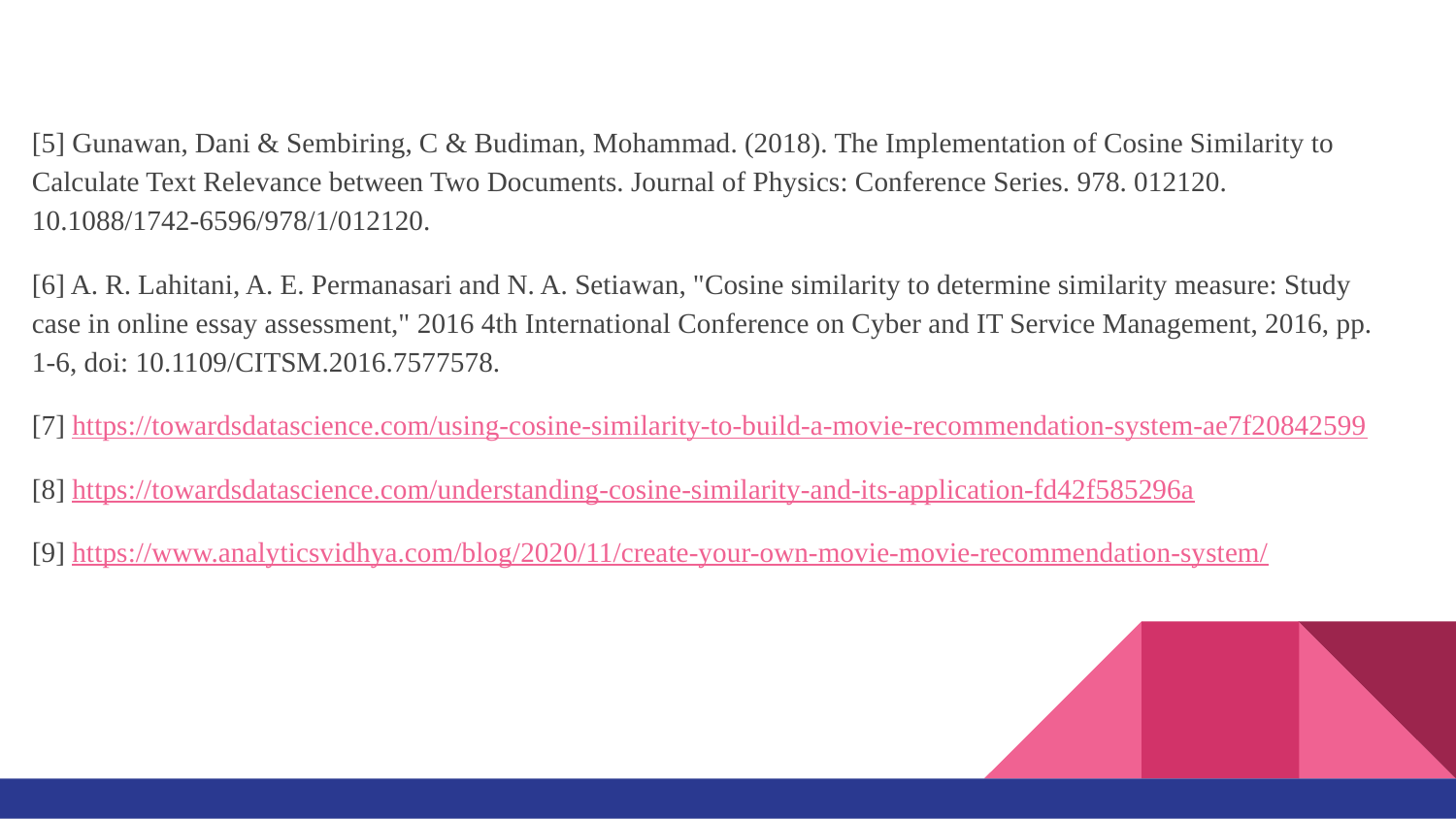

[5] Gunawan, Dani & Sembiring, C & Budiman, Mohammad. (2018). The Implementation of Cosine Similarity to Calculate Text Relevance between Two Documents. Journal of Physics: Conference Series. 978. 012120. 10.1088/1742-6596/978/1/012120.
[6] A. R. Lahitani, A. E. Permanasari and N. A. Setiawan, "Cosine similarity to determine similarity measure: Study case in online essay assessment," 2016 4th International Conference on Cyber and IT Service Management, 2016, pp. 1-6, doi: 10.1109/CITSM.2016.7577578.
[7] https://towardsdatascience.com/using-cosine-similarity-to-build-a-movie-recommendation-system-ae7f20842599
[8] https://towardsdatascience.com/understanding-cosine-similarity-and-its-application-fd42f585296a
[9] https://www.analyticsvidhya.com/blog/2020/11/create-your-own-movie-movie-recommendation-system/